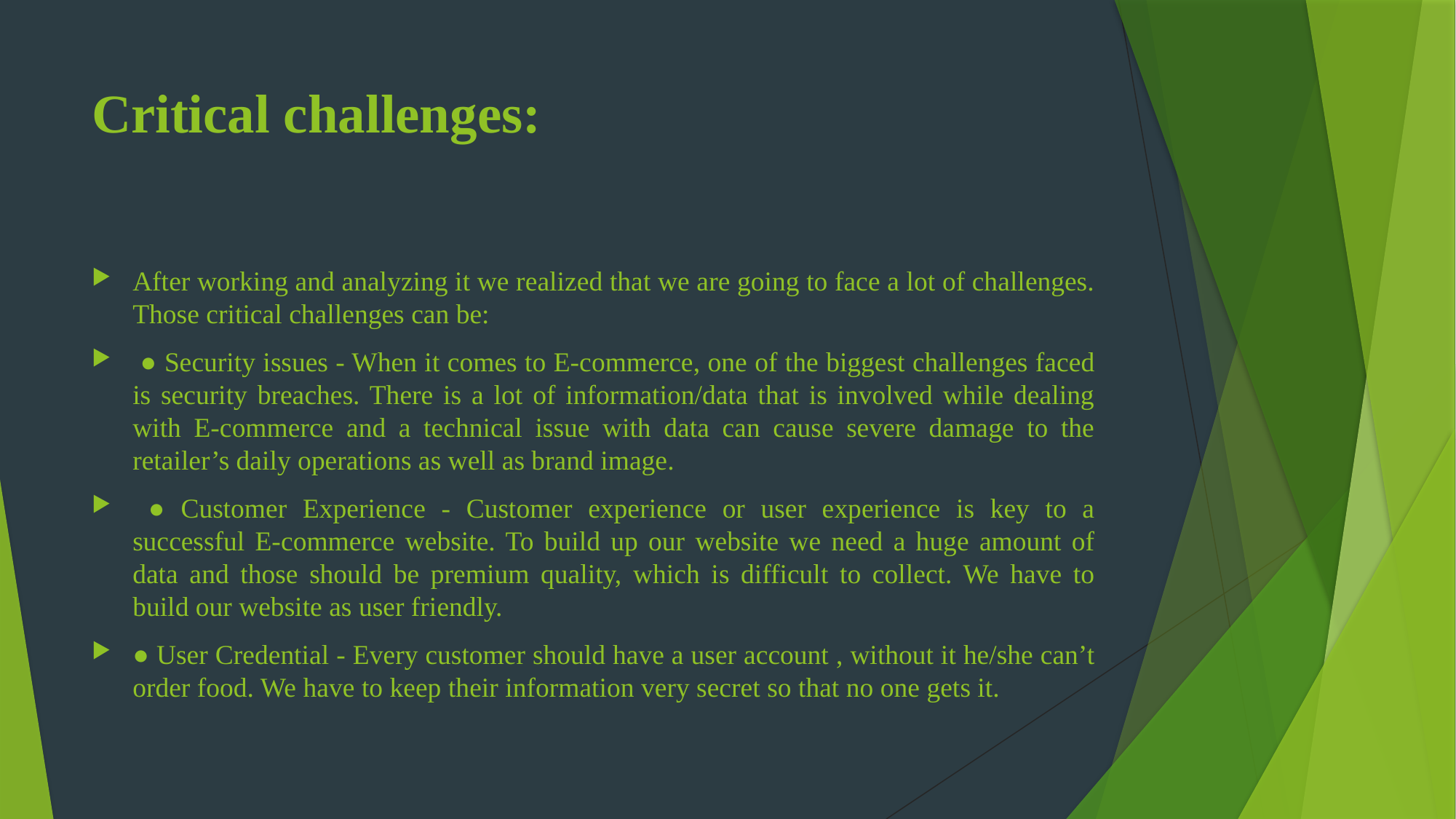

# Critical challenges:
After working and analyzing it we realized that we are going to face a lot of challenges. Those critical challenges can be:
 ● Security issues - When it comes to E-commerce, one of the biggest challenges faced is security breaches. There is a lot of information/data that is involved while dealing with E-commerce and a technical issue with data can cause severe damage to the retailer’s daily operations as well as brand image.
 ● Customer Experience - Customer experience or user experience is key to a successful E-commerce website. To build up our website we need a huge amount of data and those should be premium quality, which is difficult to collect. We have to build our website as user friendly.
● User Credential - Every customer should have a user account , without it he/she can’t order food. We have to keep their information very secret so that no one gets it.